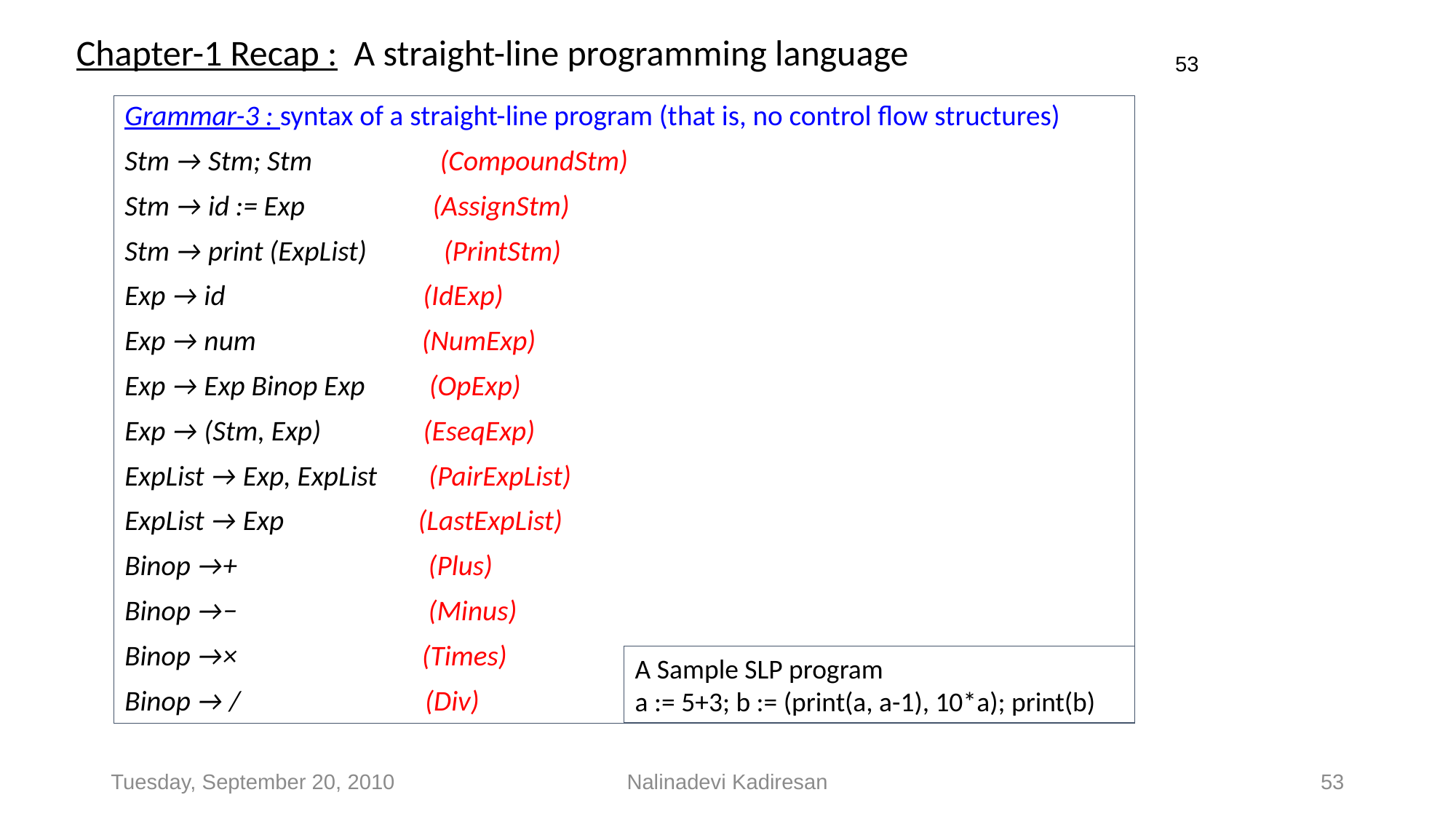

# Chapter-1 Recap :  A straight-line programming language
53
Grammar-3 : syntax of a straight-line program (that is, no control flow structures)
Stm → Stm; Stm                    (CompoundStm)
Stm → id := Exp                    (AssignStm)
Stm → print (ExpList)            (PrintStm)
Exp → id                               (IdExp)
Exp → num                          (NumExp)
Exp → Exp Binop Exp          (OpExp)
Exp → (Stm, Exp)                (EseqExp)
ExpList → Exp, ExpList        (PairExpList)
ExpList → Exp                     (LastExpList)
Binop →+                              (Plus)
Binop →−                              (Minus)
Binop →×                             (Times)
Binop → /                             (Div)
A Sample SLP program
a := 5+3; b := (print(a, a-1), 10*a); print(b)
53
Tuesday, September 20, 2010
Nalinadevi Kadiresan